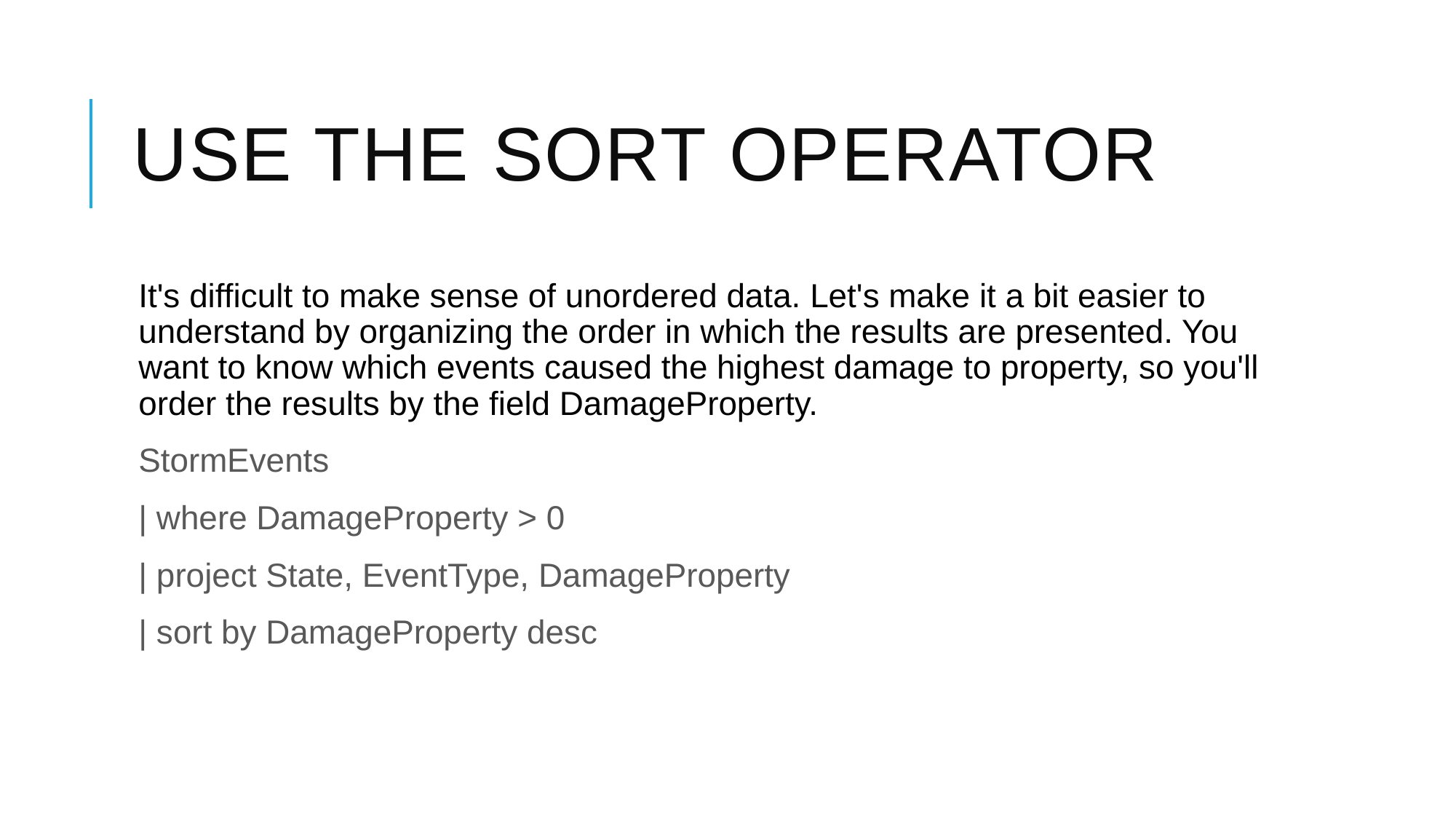

# Use the sort operator
It's difficult to make sense of unordered data. Let's make it a bit easier to understand by organizing the order in which the results are presented. You want to know which events caused the highest damage to property, so you'll order the results by the field DamageProperty.
StormEvents
| where DamageProperty > 0
| project State, EventType, DamageProperty
| sort by DamageProperty desc